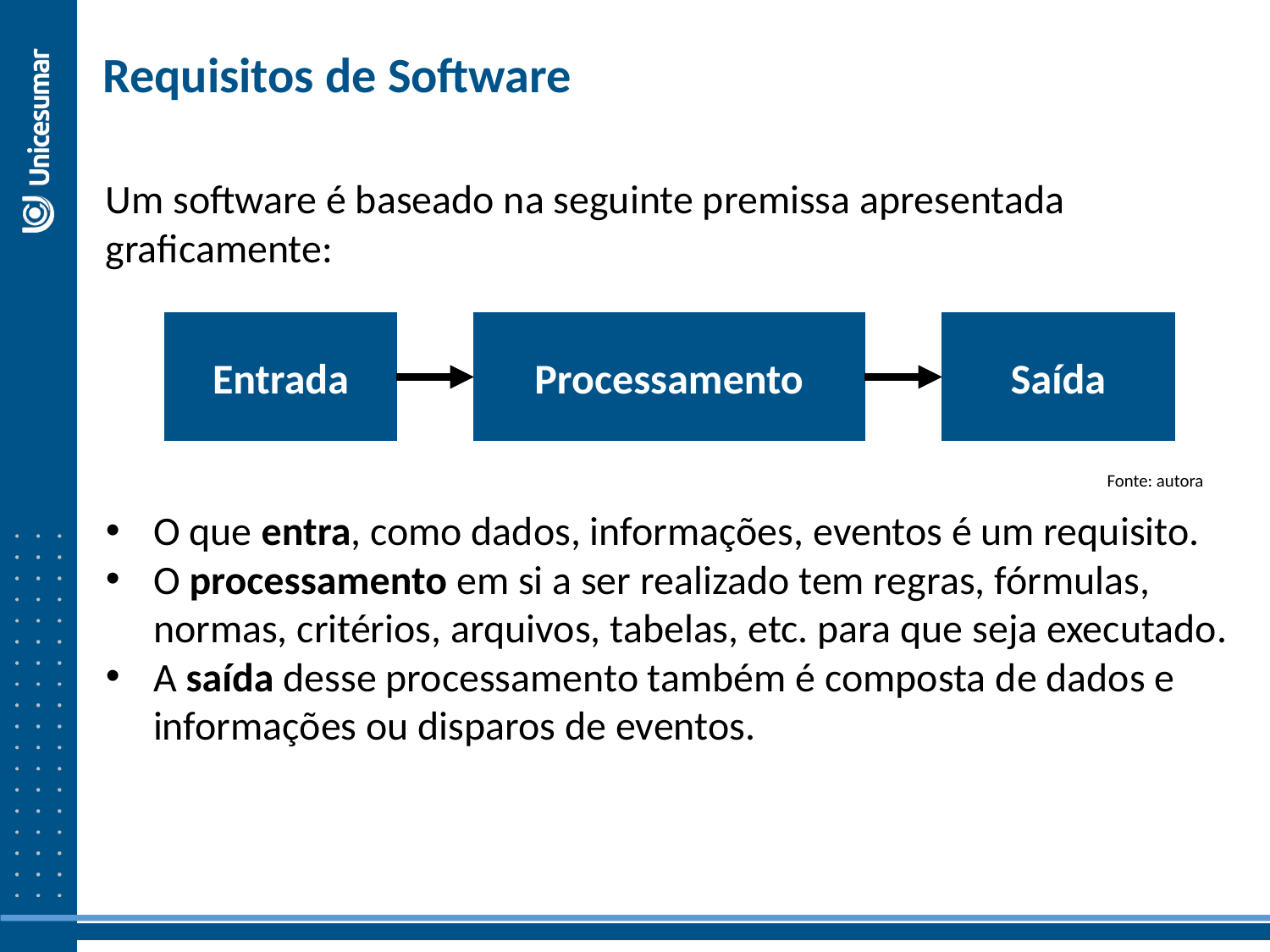

Requisitos de Software
Um software é baseado na seguinte premissa apresentada graficamente:

Entrada
Processamento
Saída
Fonte: autora
O que entra, como dados, informações, eventos é um requisito.
O processamento em si a ser realizado tem regras, fórmulas, normas, critérios, arquivos, tabelas, etc. para que seja executado.
A saída desse processamento também é composta de dados e informações ou disparos de eventos.